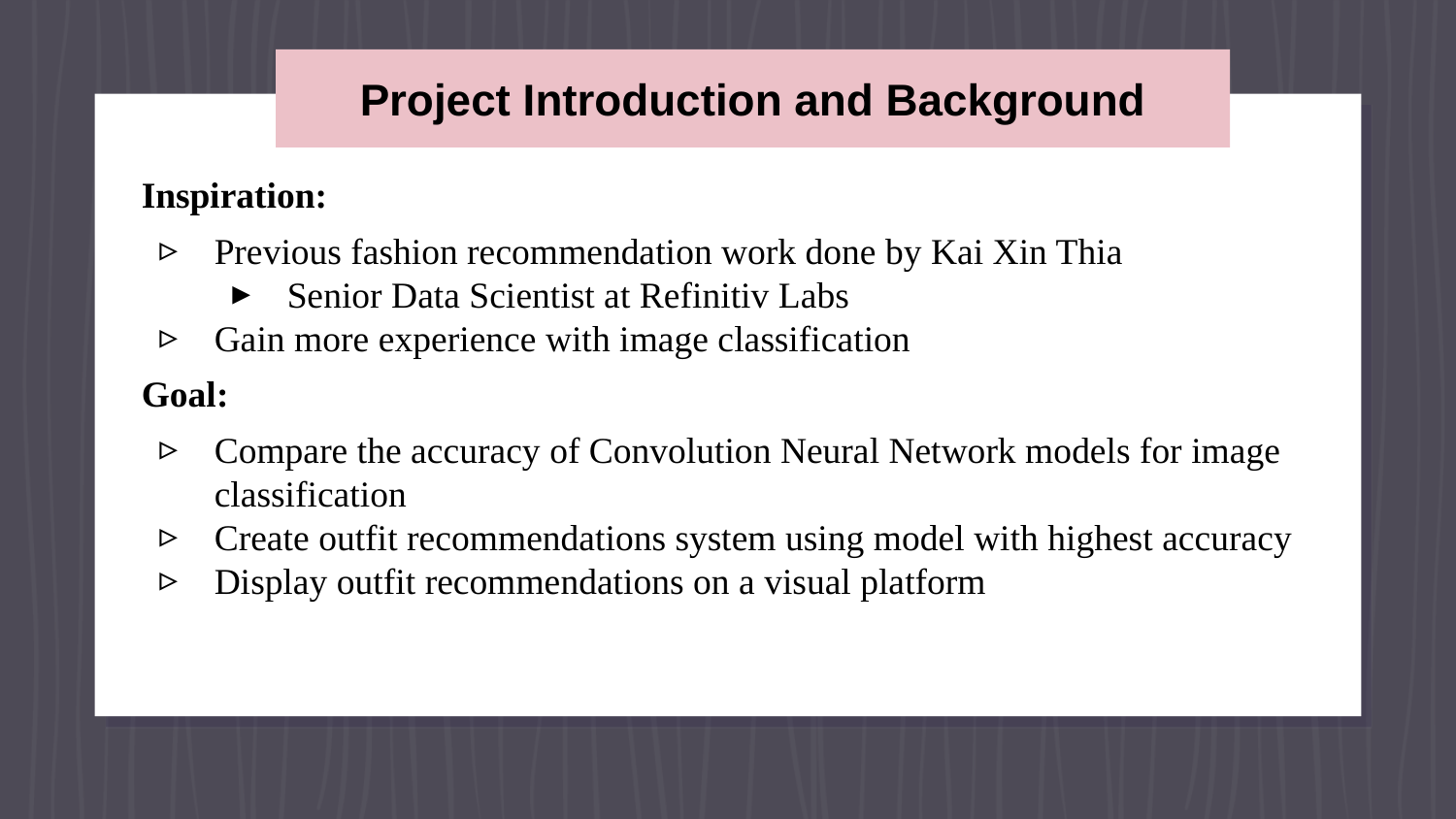

# Project Introduction and Background
Inspiration:
Previous fashion recommendation work done by Kai Xin Thia
Senior Data Scientist at Refinitiv Labs
Gain more experience with image classification
Goal:
Compare the accuracy of Convolution Neural Network models for image classification
Create outfit recommendations system using model with highest accuracy
Display outfit recommendations on a visual platform